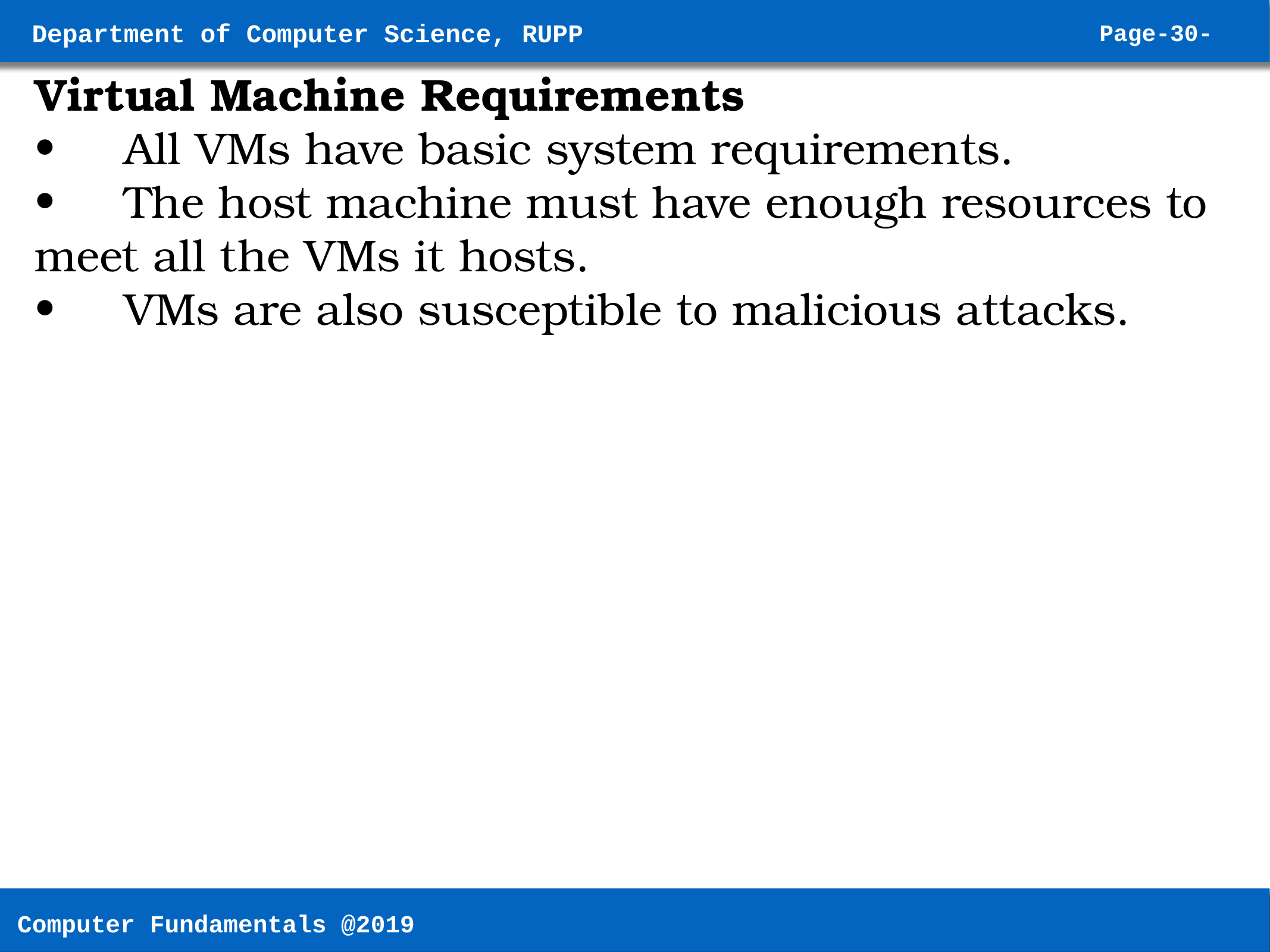

Virtual Machine Requirements
•	All VMs have basic system requirements.
•	The host machine must have enough resources to meet all the VMs it hosts.
•	VMs are also susceptible to malicious attacks.